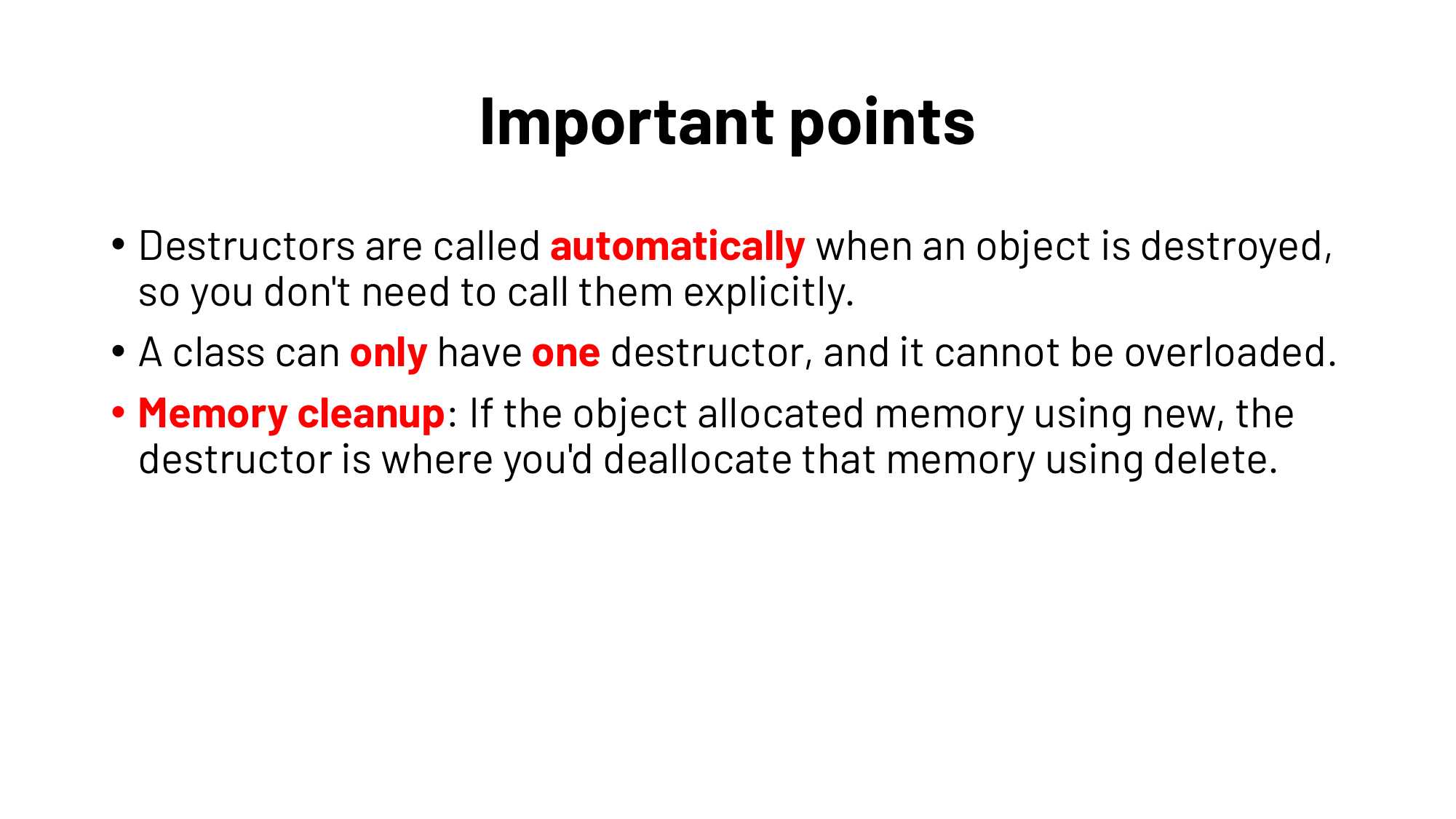

# Important points
Destructors are called automatically when an object is destroyed, so you don't need to call them explicitly.
A class can only have one destructor, and it cannot be overloaded.
Memory cleanup: If the object allocated memory using new, the destructor is where you'd deallocate that memory using delete.